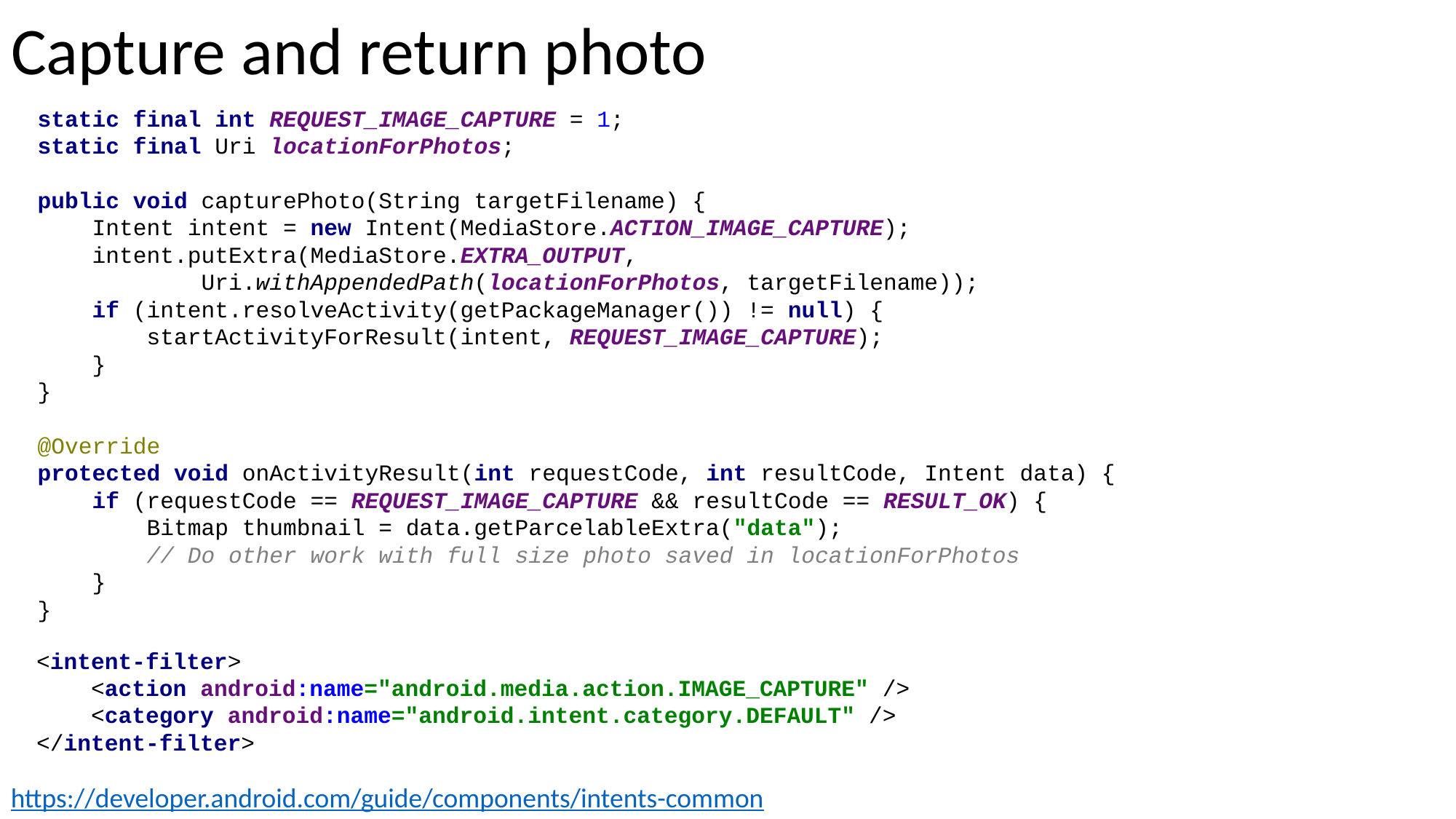

# Capture and return photo
static final int REQUEST_IMAGE_CAPTURE = 1;
static final Uri locationForPhotos;
public void capturePhoto(String targetFilename) {
    Intent intent = new Intent(MediaStore.ACTION_IMAGE_CAPTURE);
    intent.putExtra(MediaStore.EXTRA_OUTPUT,
            Uri.withAppendedPath(locationForPhotos, targetFilename));
    if (intent.resolveActivity(getPackageManager()) != null) {
        startActivityForResult(intent, REQUEST_IMAGE_CAPTURE);
    }
}
@Override
protected void onActivityResult(int requestCode, int resultCode, Intent data) {
    if (requestCode == REQUEST_IMAGE_CAPTURE && resultCode == RESULT_OK) {
        Bitmap thumbnail = data.getParcelableExtra("data");
        // Do other work with full size photo saved in locationForPhotos
    }
}
<intent-filter>
    <action android:name="android.media.action.IMAGE_CAPTURE" />
    <category android:name="android.intent.category.DEFAULT" />
</intent-filter>
https://developer.android.com/guide/components/intents-common